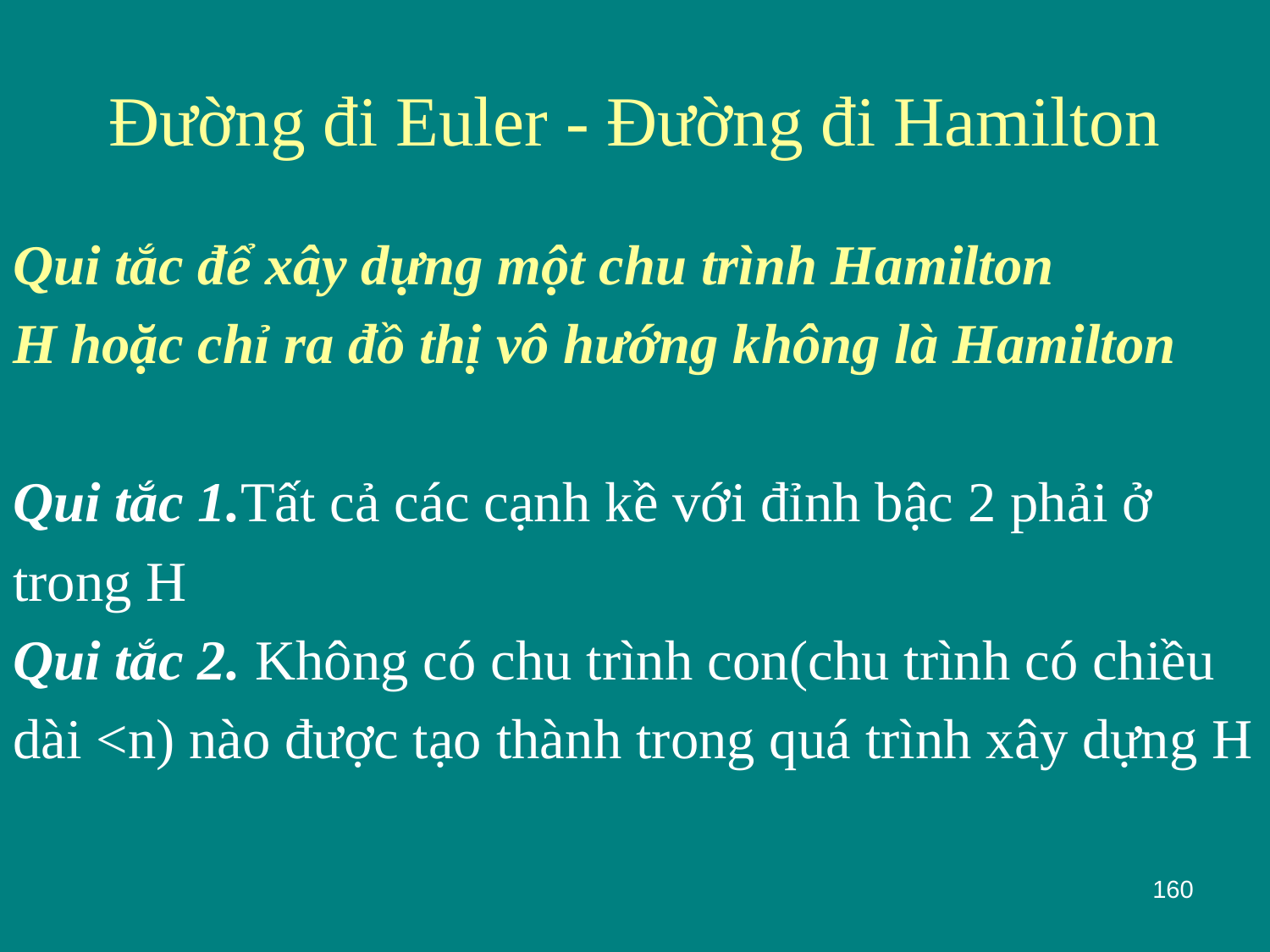

# Đường đi Euler - Đường đi Hamilton
Qui tắc để xây dựng một chu trình Hamilton
H hoặc chỉ ra đồ thị vô hướng không là Hamilton

Qui tắc 1.Tất cả các cạnh kề với đỉnh bậc 2 phải ở
trong H
Qui tắc 2. Không có chu trình con(chu trình có chiều
dài <n) nào được tạo thành trong quá trình xây dựng H
160